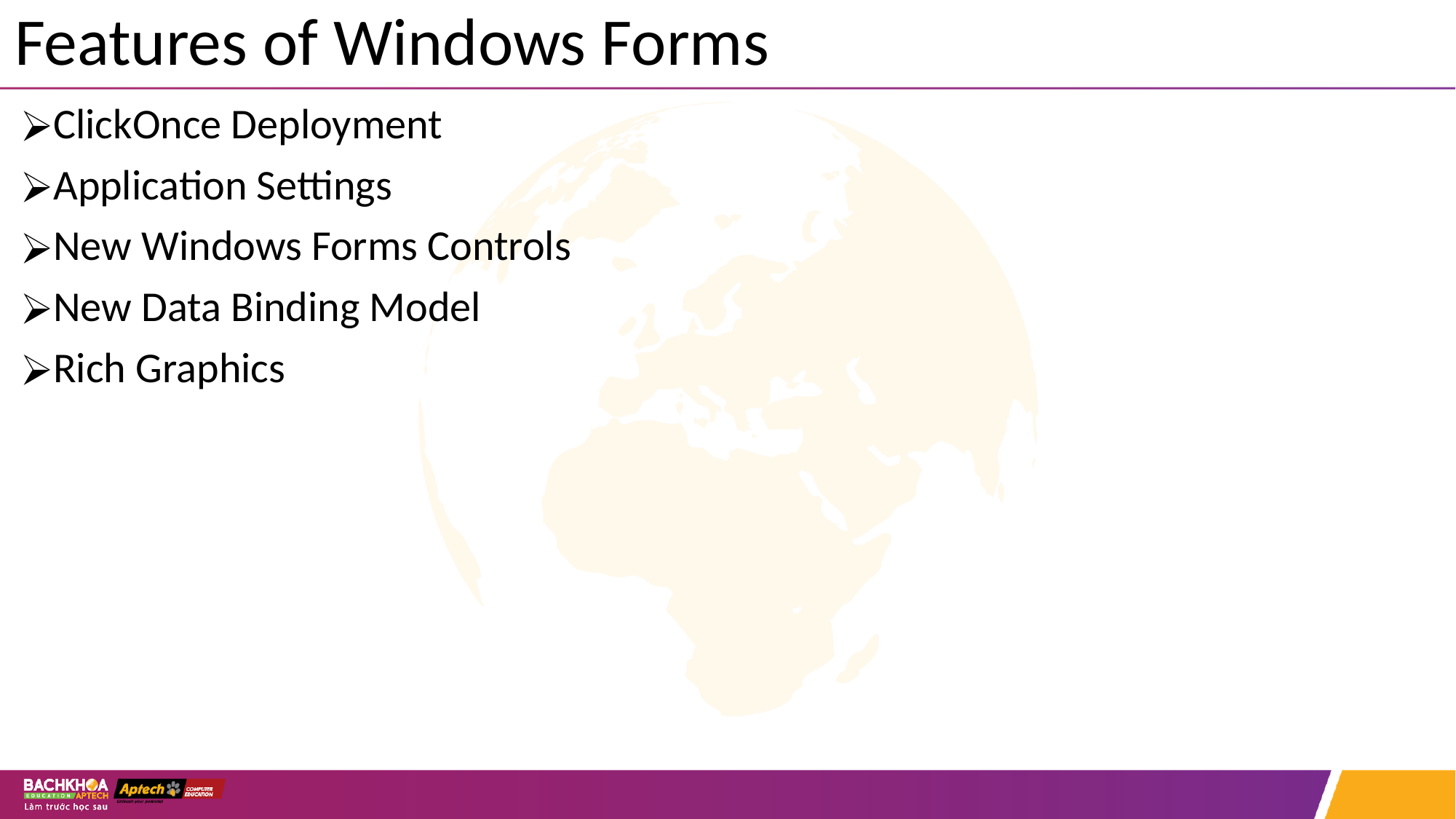

# Features of Windows Forms
ClickOnce Deployment
Application Settings
New Windows Forms Controls
New Data Binding Model
Rich Graphics